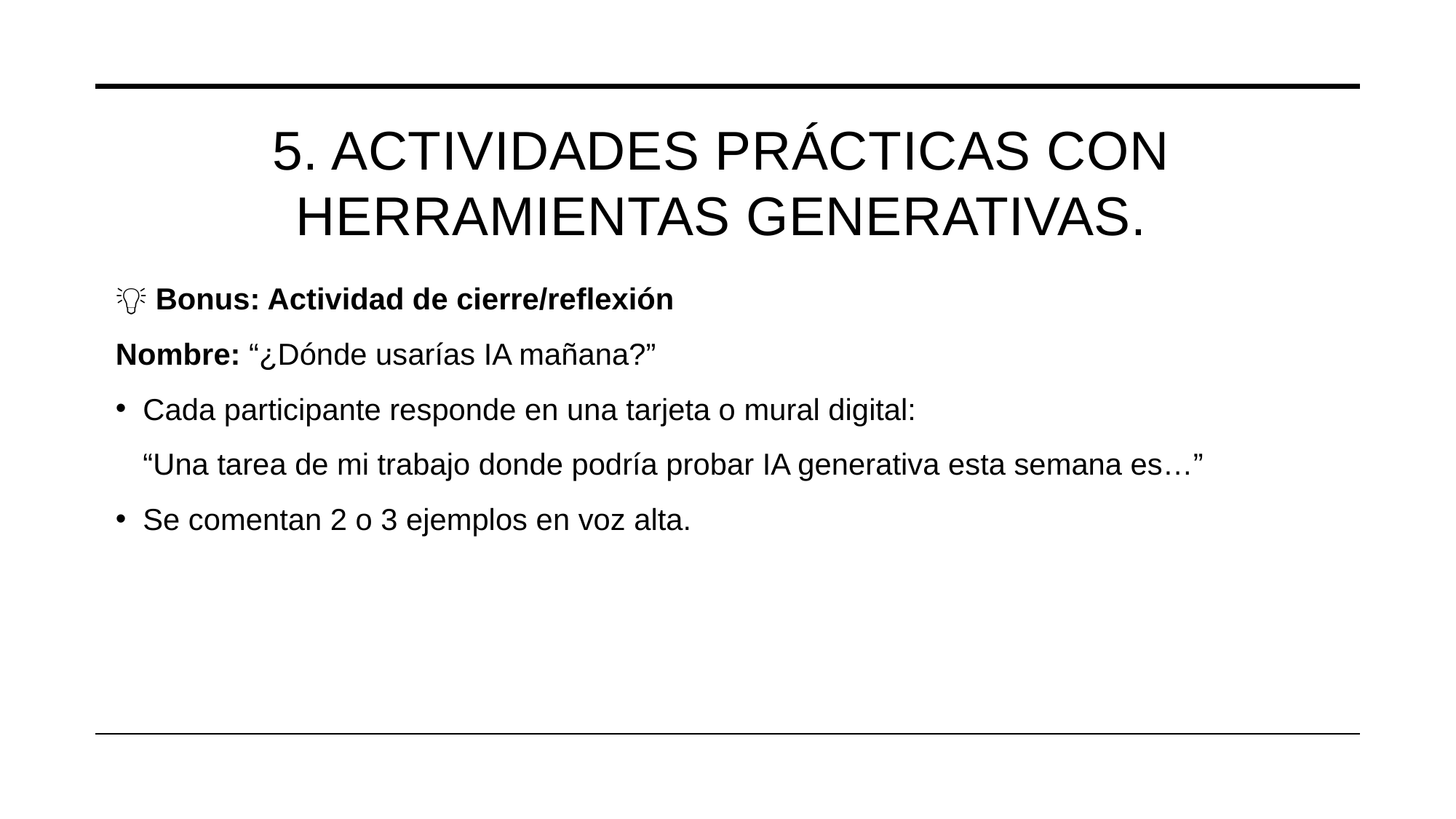

# 5. Actividades prácticas con herramientas generativas.

💡 Bonus: Actividad de cierre/reflexión
Nombre: “¿Dónde usarías IA mañana?”
Cada participante responde en una tarjeta o mural digital:
“Una tarea de mi trabajo donde podría probar IA generativa esta semana es…”
Se comentan 2 o 3 ejemplos en voz alta.